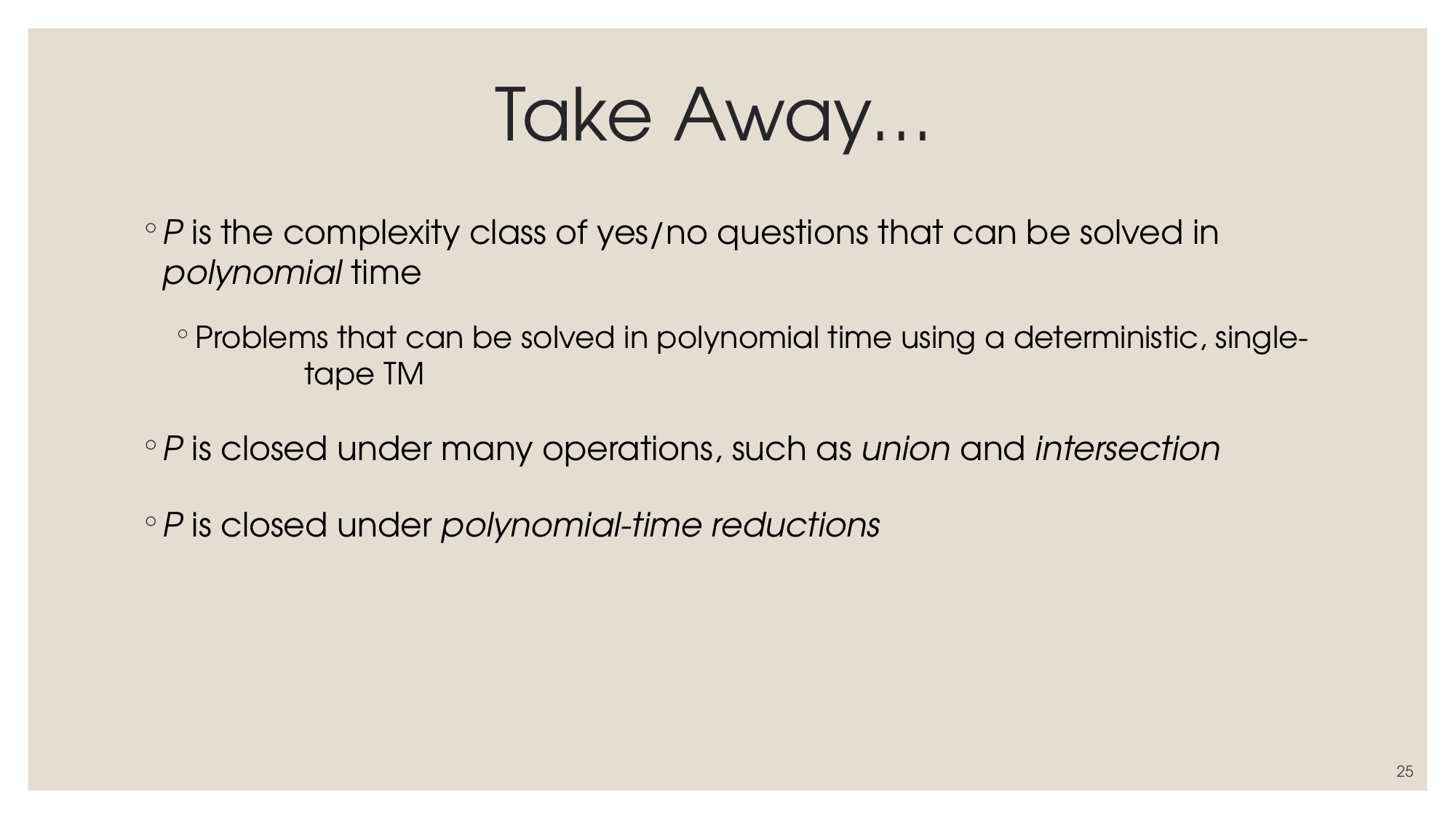

# Take Away…
P is the complexity class of yes/no questions that can be solved in 	polynomial time
Problems that can be solved in polynomial time using a deterministic, single-	tape TM
P is closed under many operations, such as union and intersection
P is closed under polynomial-time reductions
25